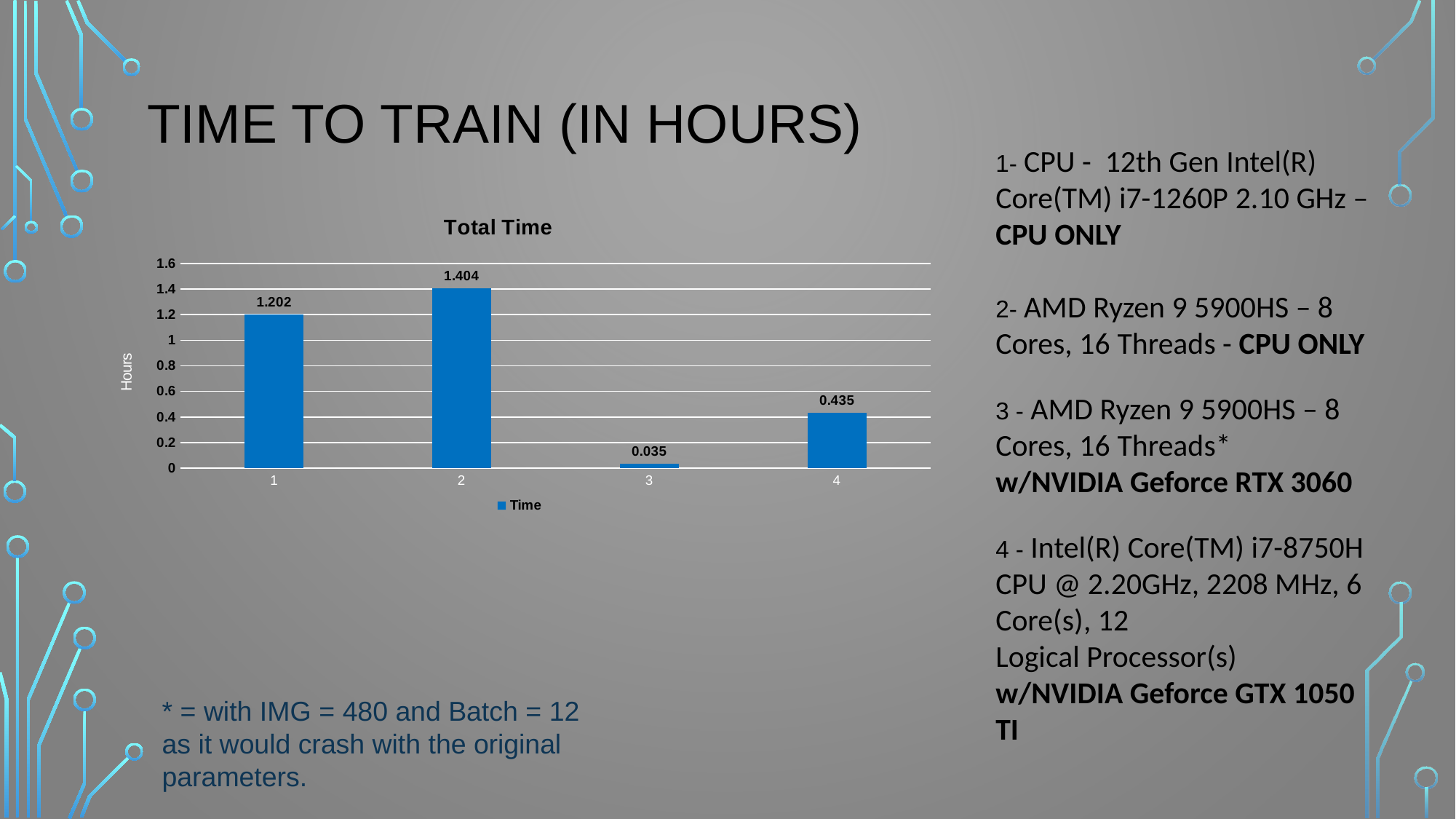

# Time To train (in hours)

1- CPU -  12th Gen Intel(R) Core(TM) i7-1260P 2.10 GHz – CPU ONLY

2- AMD Ryzen 9 5900HS – 8 Cores, 16 Threads - CPU ONLY

3 - AMD Ryzen 9 5900HS – 8 Cores, 16 Threads* w/NVIDIA Geforce RTX 3060

4 - Intel(R) Core(TM) i7-8750H CPU @ 2.20GHz, 2208 MHz, 6 Core(s), 12 Logical Processor(s)
w/NVIDIA Geforce GTX 1050 TI

### Chart: Total Time

| Category |  |
|---|---|
* = with IMG = 480 and Batch = 12 as it would crash with the original parameters.